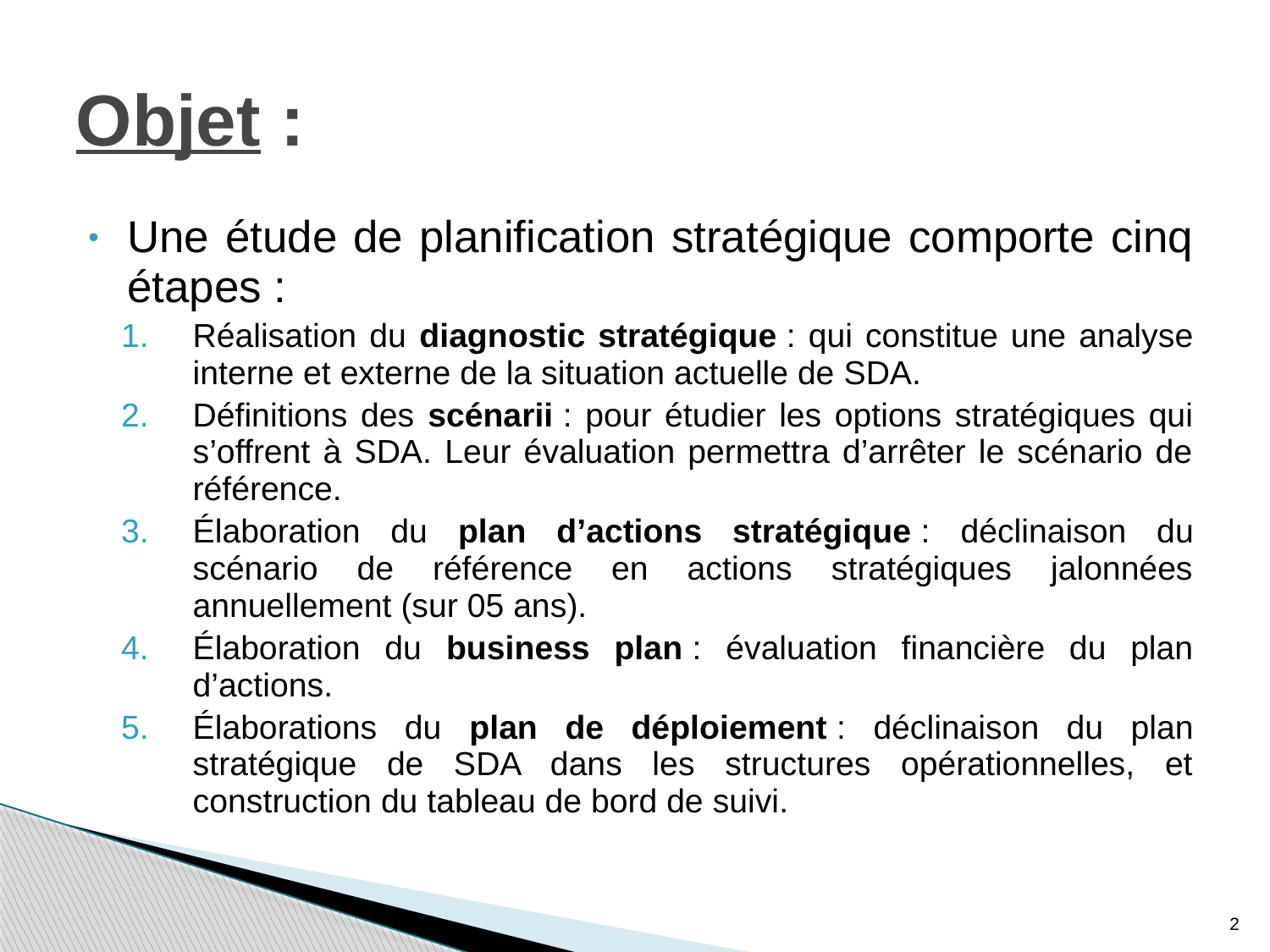

# Objet :
Une étude de planification stratégique comporte cinq étapes :
Réalisation du diagnostic stratégique : qui constitue une analyse interne et externe de la situation actuelle de SDA.
Définitions des scénarii : pour étudier les options stratégiques qui s’offrent à SDA. Leur évaluation permettra d’arrêter le scénario de référence.
Élaboration du plan d’actions stratégique : déclinaison du scénario de référence en actions stratégiques jalonnées annuellement (sur 05 ans).
Élaboration du business plan : évaluation financière du plan d’actions.
Élaborations du plan de déploiement : déclinaison du plan stratégique de SDA dans les structures opérationnelles, et construction du tableau de bord de suivi.
2